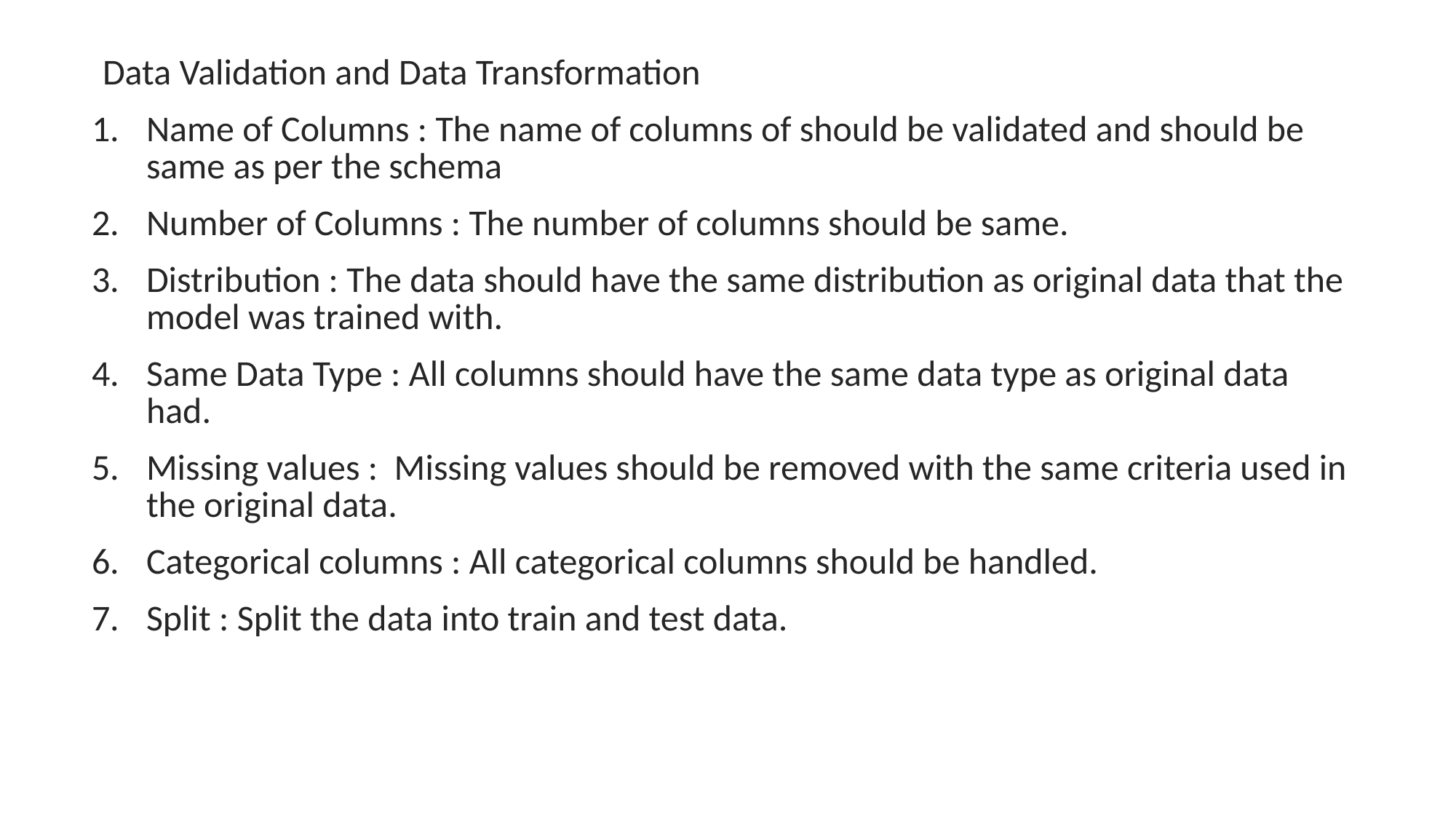

Data Validation and Data Transformation
Name of Columns : The name of columns of should be validated and should be same as per the schema
Number of Columns : The number of columns should be same.
Distribution : The data should have the same distribution as original data that the model was trained with.
Same Data Type : All columns should have the same data type as original data had.
Missing values :  Missing values should be removed with the same criteria used in the original data.
Categorical columns : All categorical columns should be handled.
Split : Split the data into train and test data.